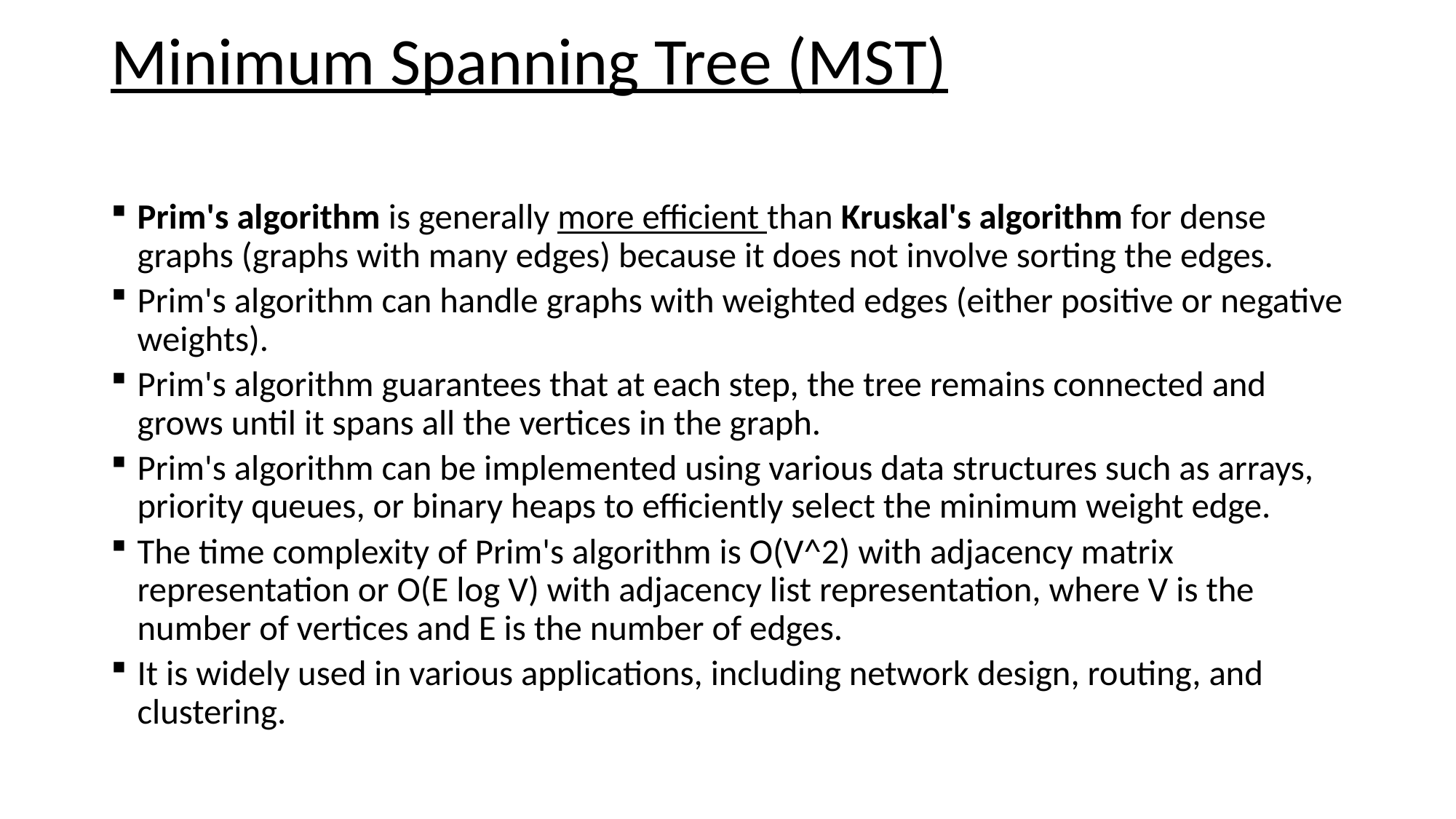

# Minimum Spanning Tree (MST)

Prim's algorithm is generally more efficient than Kruskal's algorithm for dense graphs (graphs with many edges) because it does not involve sorting the edges.
Prim's algorithm can handle graphs with weighted edges (either positive or negative weights).
Prim's algorithm guarantees that at each step, the tree remains connected and grows until it spans all the vertices in the graph.
Prim's algorithm can be implemented using various data structures such as arrays, priority queues, or binary heaps to efficiently select the minimum weight edge.
The time complexity of Prim's algorithm is O(V^2) with adjacency matrix representation or O(E log V) with adjacency list representation, where V is the number of vertices and E is the number of edges.
It is widely used in various applications, including network design, routing, and clustering.